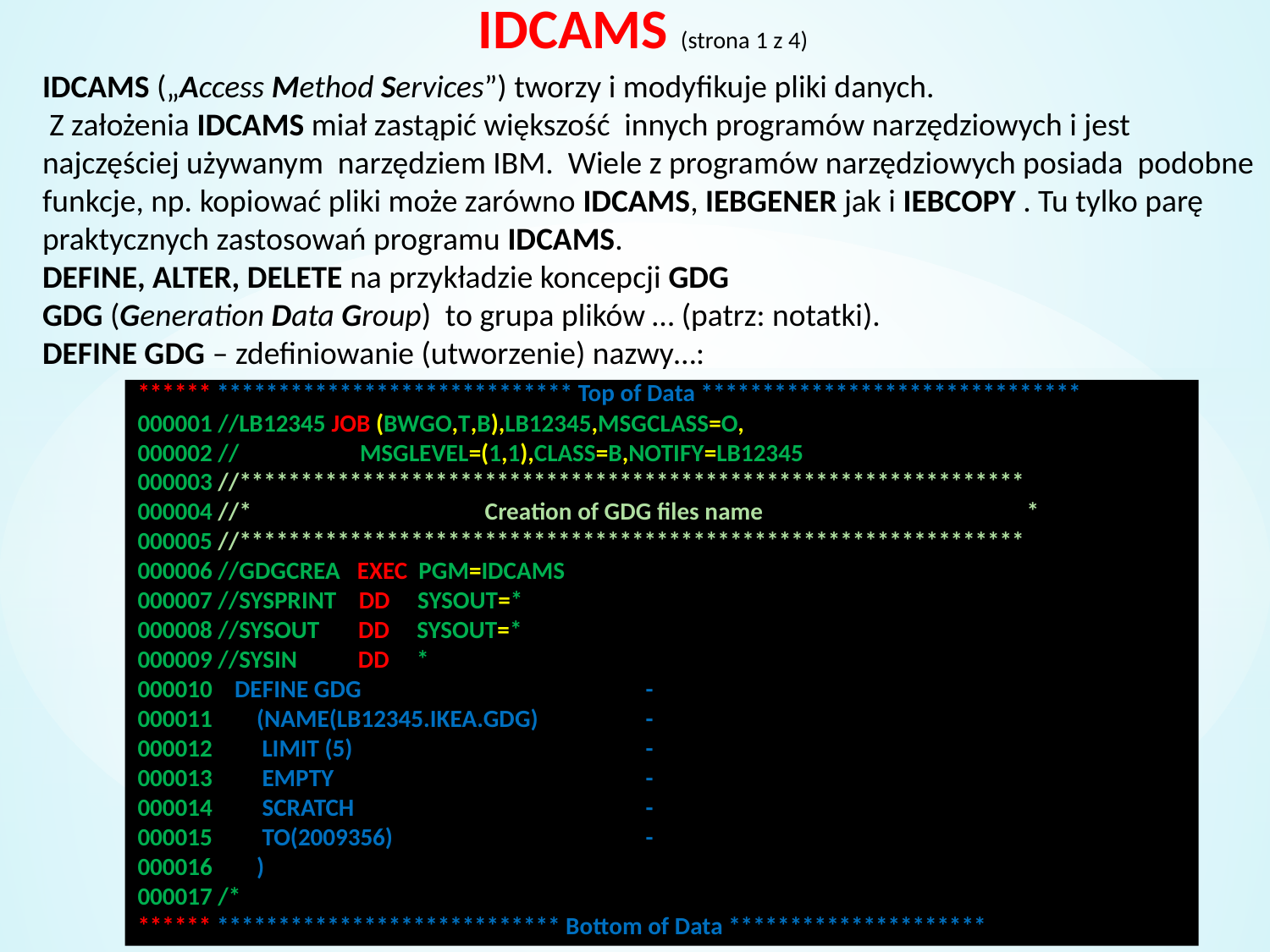

IDCAMS (strona 1 z 4)
IDCAMS („Access Method Services”) tworzy i modyfikuje pliki danych.
 Z założenia IDCAMS miał zastąpić większość  innych programów narzędziowych i jest najczęściej używanym  narzędziem IBM.  Wiele z programów narzędziowych posiada  podobne funkcje, np. kopiować pliki może zarówno IDCAMS, IEBGENER jak i IEBCOPY . Tu tylko parę praktycznych zastosowań programu IDCAMS.
DEFINE, ALTER, DELETE na przykładzie koncepcji GDG
GDG (Generation Data Group)  to grupa plików … (patrz: notatki).
DEFINE GDG – zdefiniowanie (utworzenie) nazwy…:
# ****** ***************************** Top of Data ******************************* 000001 //LB12345 JOB (BWGO,T,B),LB12345,MSGCLASS=O, 000002 //                      MSGLEVEL=(1,1),CLASS=B,NOTIFY=LB12345 000003 //**************************************************************** 000004 //*		                 Creation of GDG files name			* 000005 //**************************************************************** 000006 //GDGCREA   EXEC  PGM=IDCAMS 000007 //SYSPRINT    DD     SYSOUT=* 000008 //SYSOUT       DD     SYSOUT=* 000009 //SYSIN           DD     * 000010    DEFINE GDG 			- 000011        (NAME(LB12345.IKEA.GDG) 	- 000012         LIMIT (5) 			- 000013         EMPTY 			- 000014         SCRATCH 			- 000015         TO(2009356)		- 000016        ) 000017 /* ****** **************************** Bottom of Data *********************